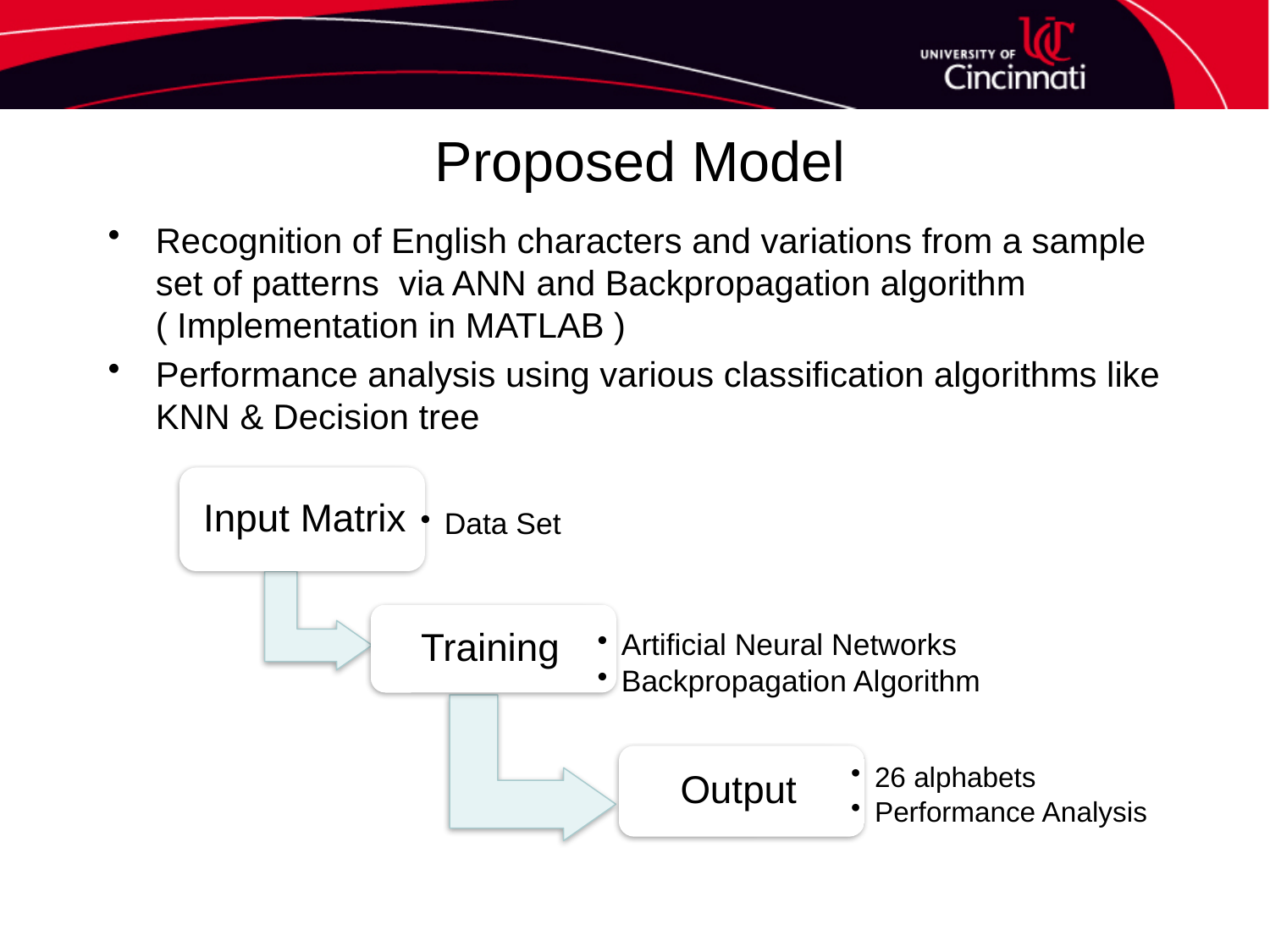

# Proposed Model
Recognition of English characters and variations from a sample set of patterns  via ANN and Backpropagation algorithm              ( Implementation in MATLAB )
Performance analysis using various classification algorithms like KNN & Decision tree
Input Matrix
Data Set
Training
Artificial Neural Networks
Backpropagation Algorithm
Output
26 alphabets
Performance Analysis